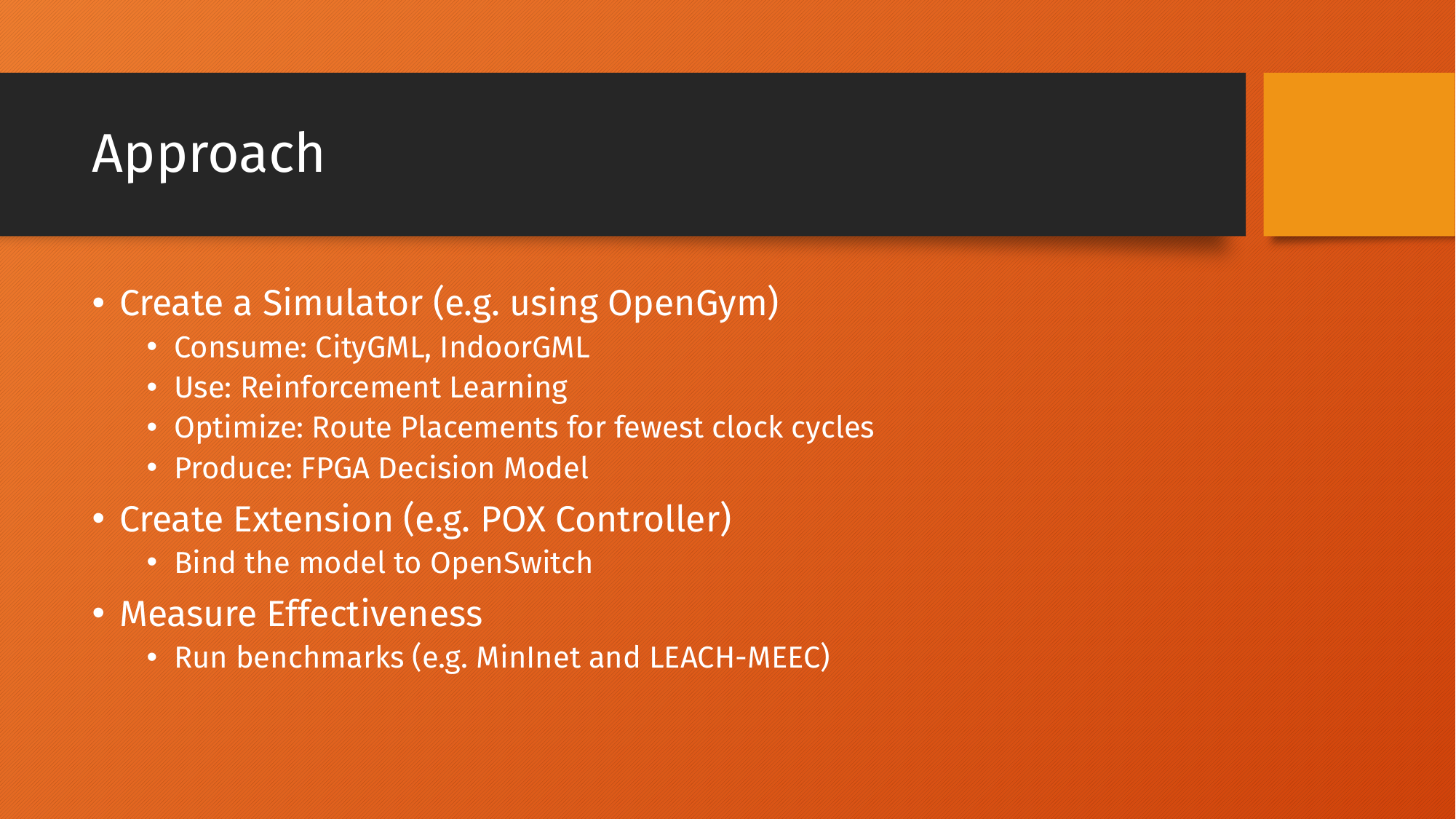

# Approach
Create a Simulator (e.g. using OpenGym)
Consume: CityGML, IndoorGML
Use: Reinforcement Learning
Optimize: Route Placements for fewest clock cycles
Produce: FPGA Decision Model
Create Extension (e.g. POX Controller)
Bind the model to OpenSwitch
Measure Effectiveness
Run benchmarks (e.g. MinInet and LEACH-MEEC)